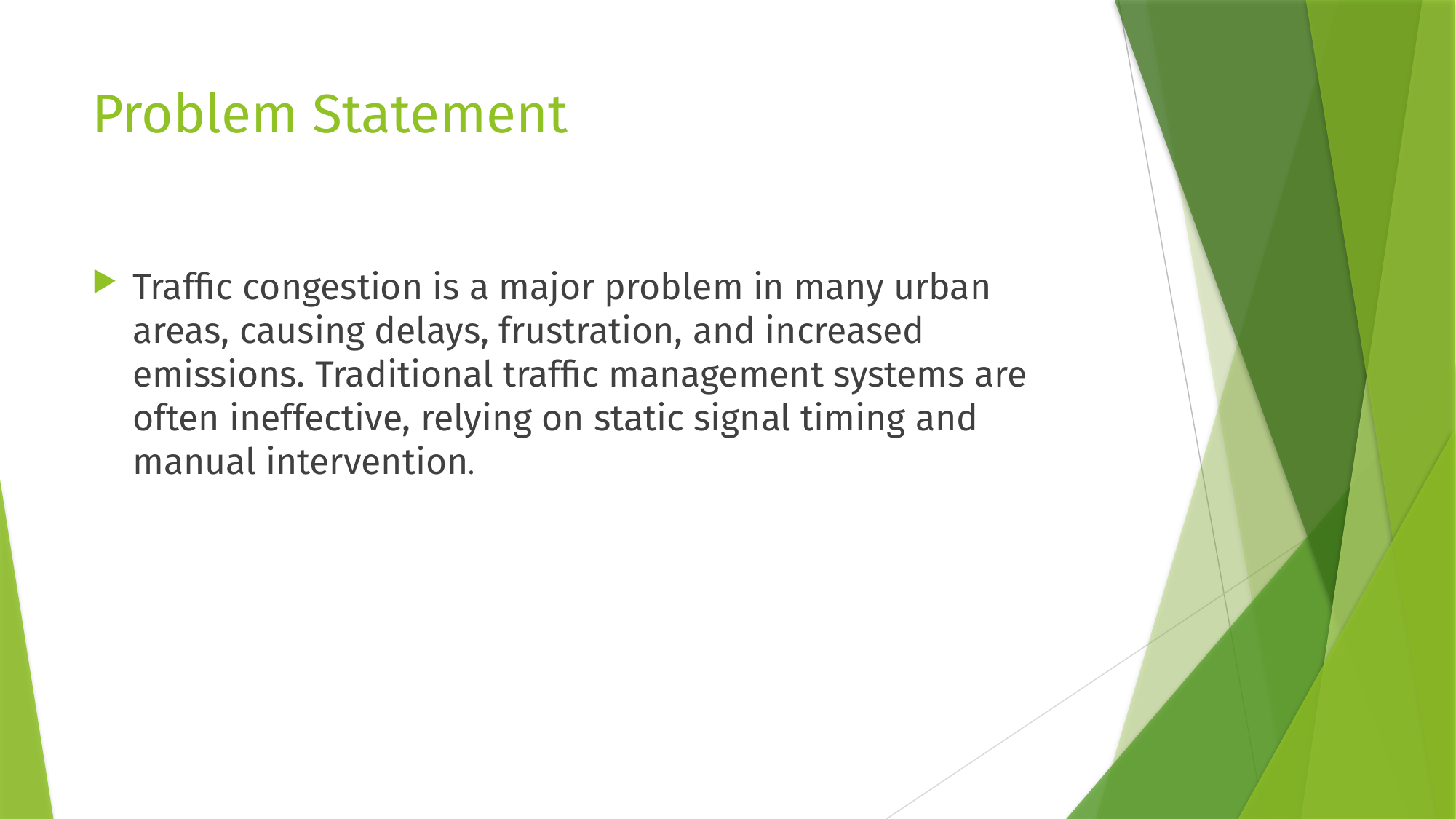

# Problem Statement
Traffic congestion is a major problem in many urban areas, causing delays, frustration, and increased emissions. Traditional traffic management systems are often ineffective, relying on static signal timing and manual intervention.